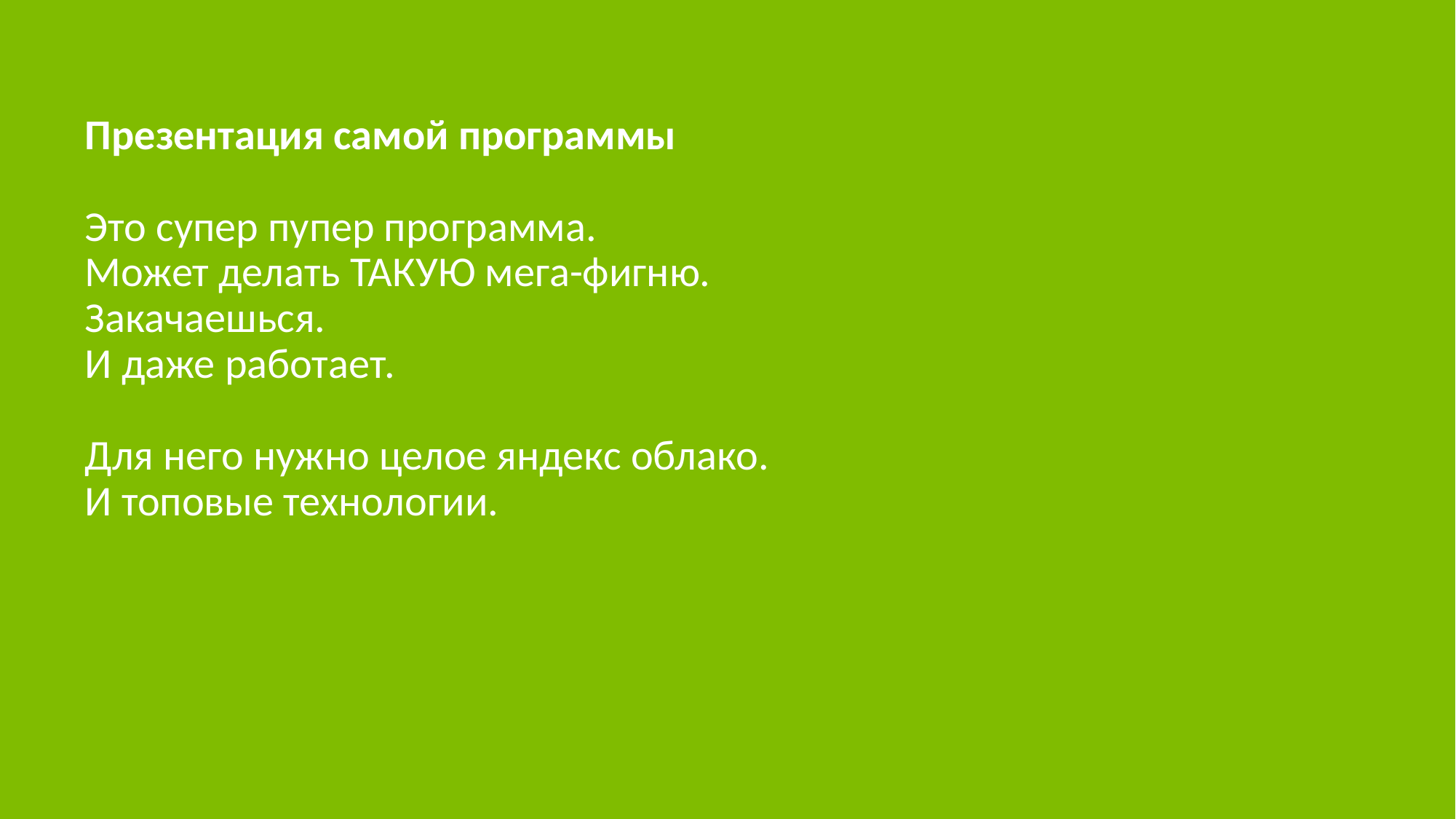

# Презентация самой программы Это супер пупер программа. Может делать ТАКУЮ мега-фигню. Закачаешься. И даже работает. Для него нужно целое яндекс облако. И топовые технологии.